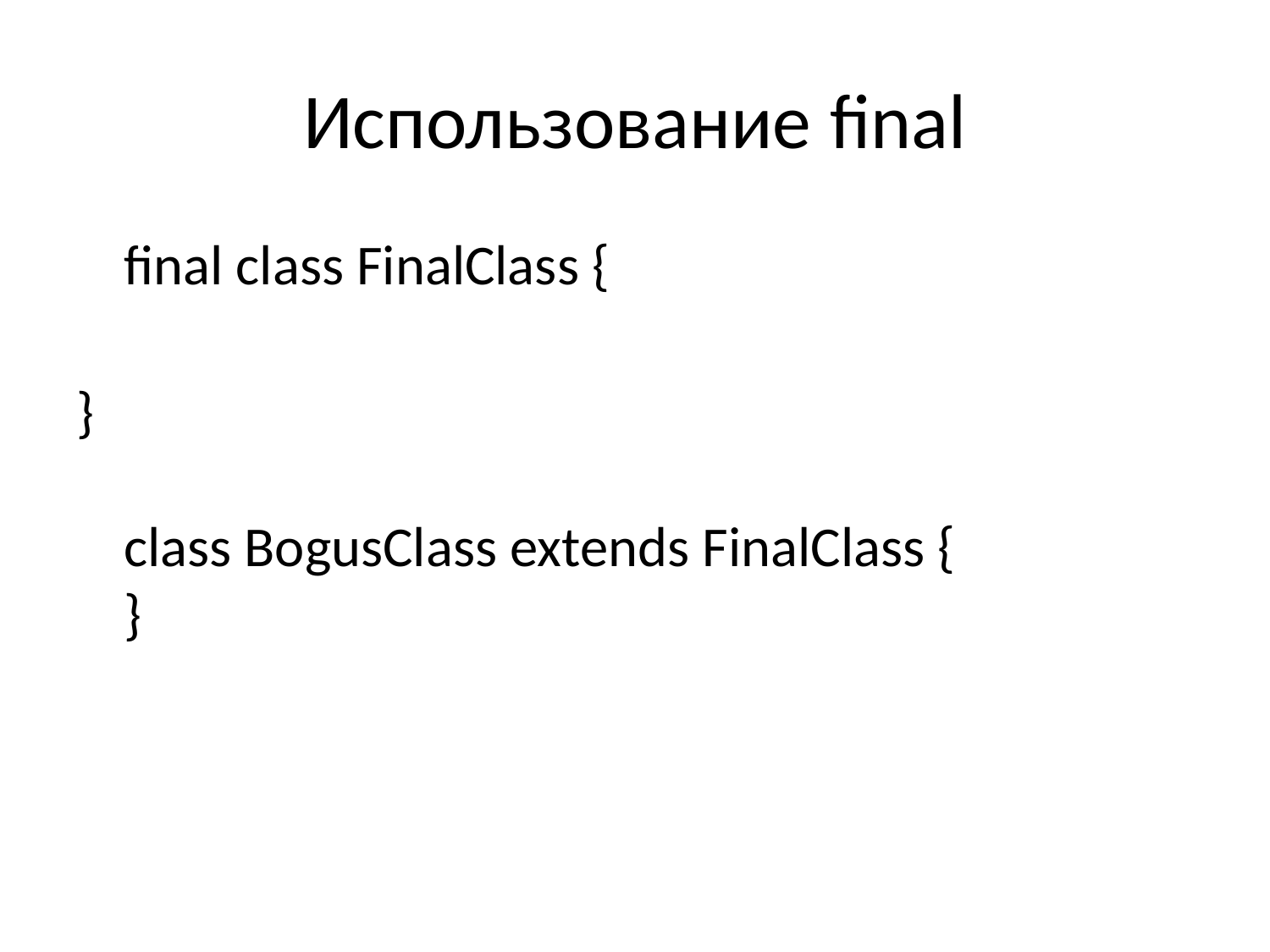

# Использование final
	final class FinalClass {
} 
class BogusClass extends FinalClass { 
}